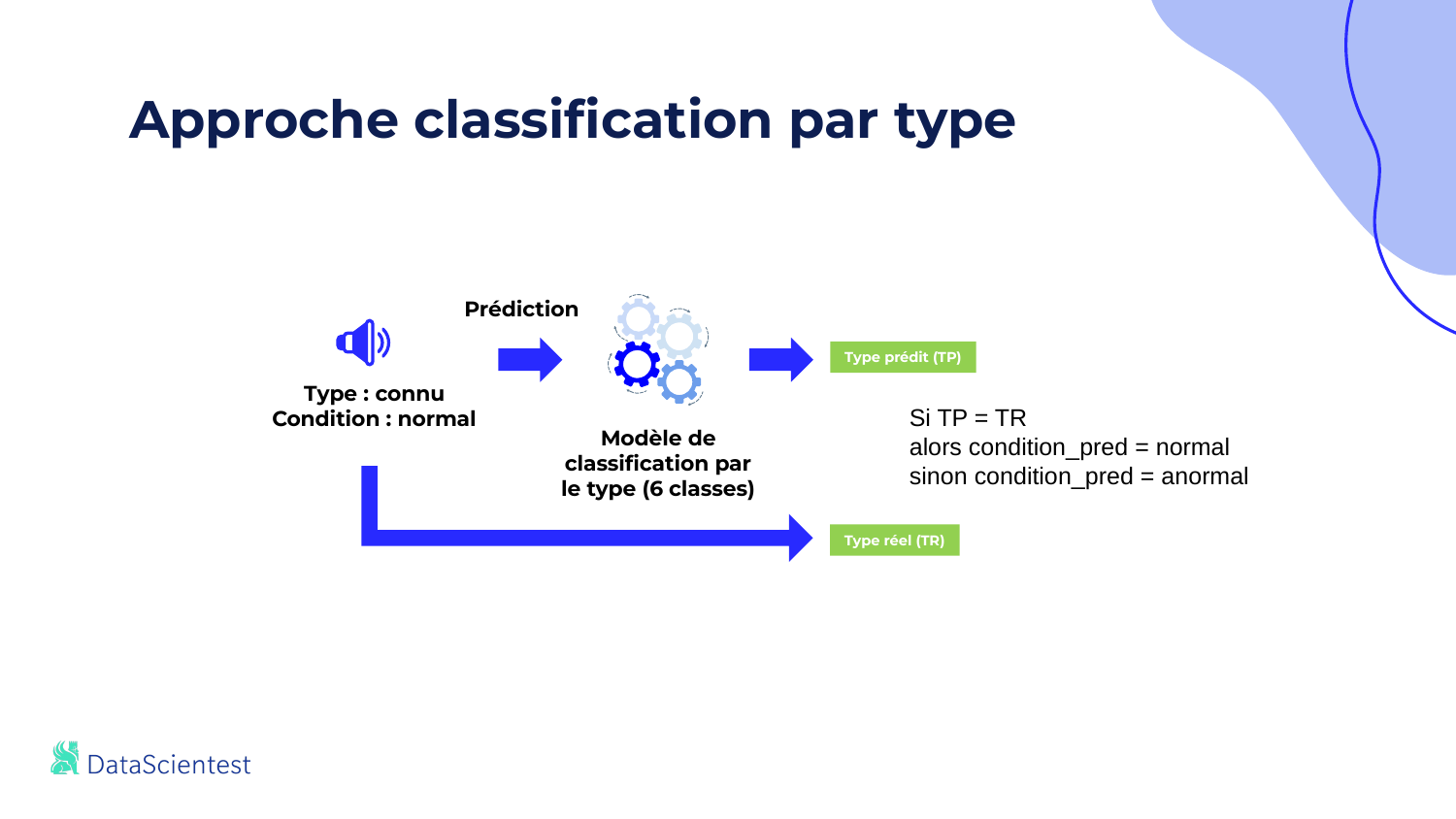

# Approche classification par type
Prédiction

Type prédit (TP)
Type : connu
Condition : normal
Si TP = TR
alors condition_pred = normal
sinon condition_pred = anormal
Modèle de classification par le type (6 classes)
Type réel (TR)